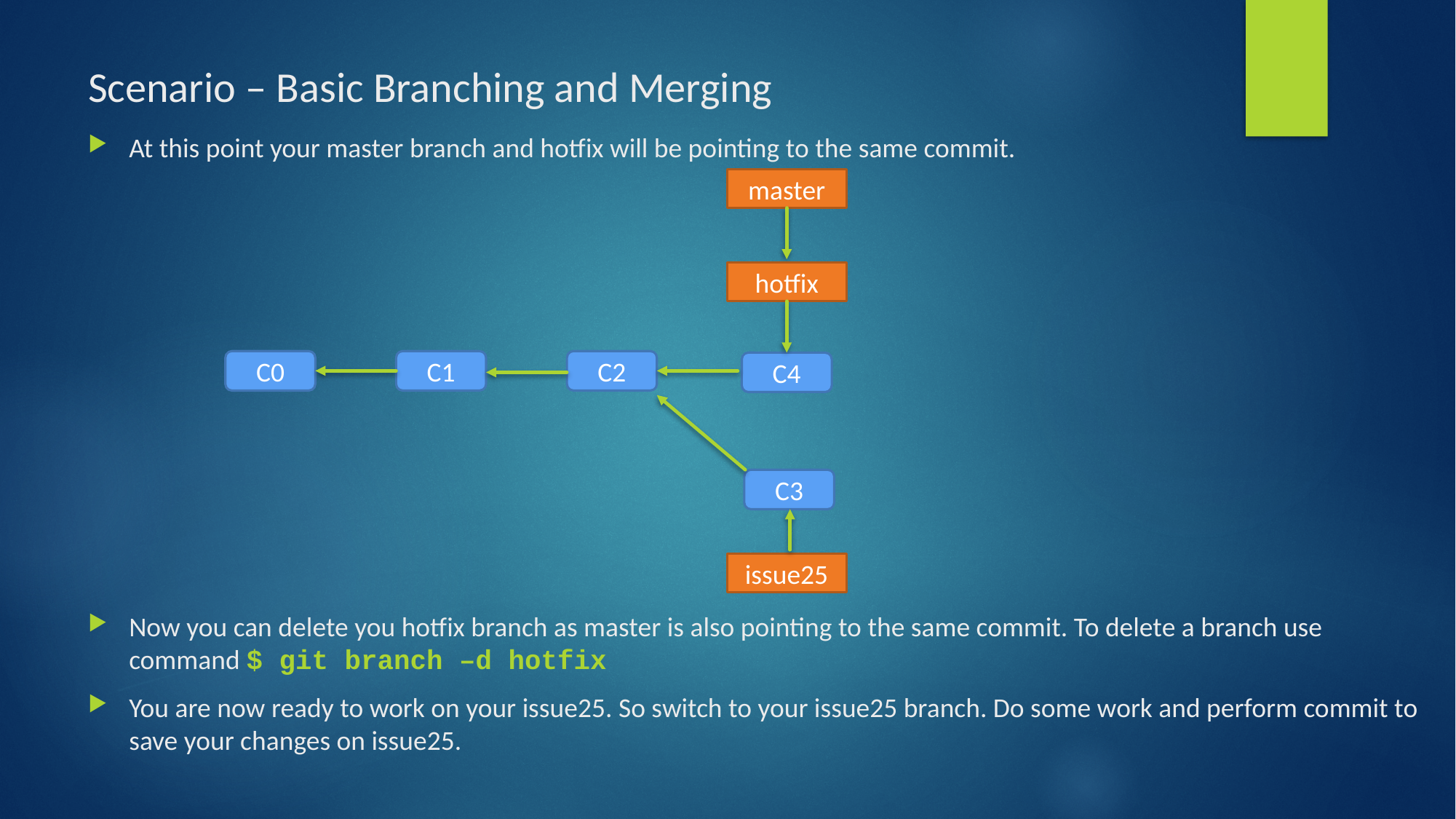

# Scenario – Basic Branching and Merging
At this point your master branch and hotfix will be pointing to the same commit.

Now you can delete you hotfix branch as master is also pointing to the same commit. To delete a branch use command $ git branch –d hotfix
You are now ready to work on your issue25. So switch to your issue25 branch. Do some work and perform commit to save your changes on issue25.
master
hotfix
C0
C1
C2
C4
C3
issue25